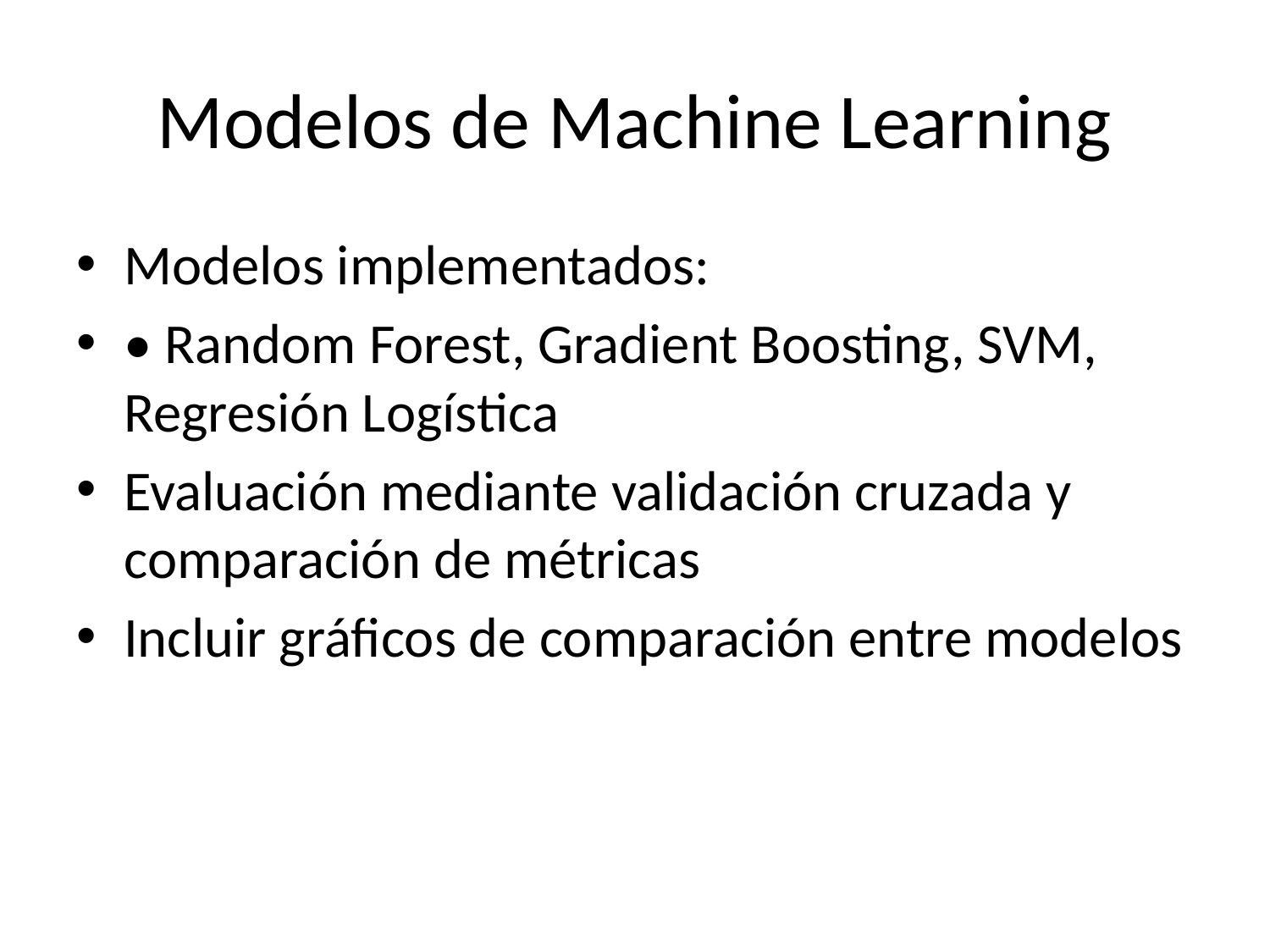

# Modelos de Machine Learning
Modelos implementados:
• Random Forest, Gradient Boosting, SVM, Regresión Logística
Evaluación mediante validación cruzada y comparación de métricas
Incluir gráficos de comparación entre modelos